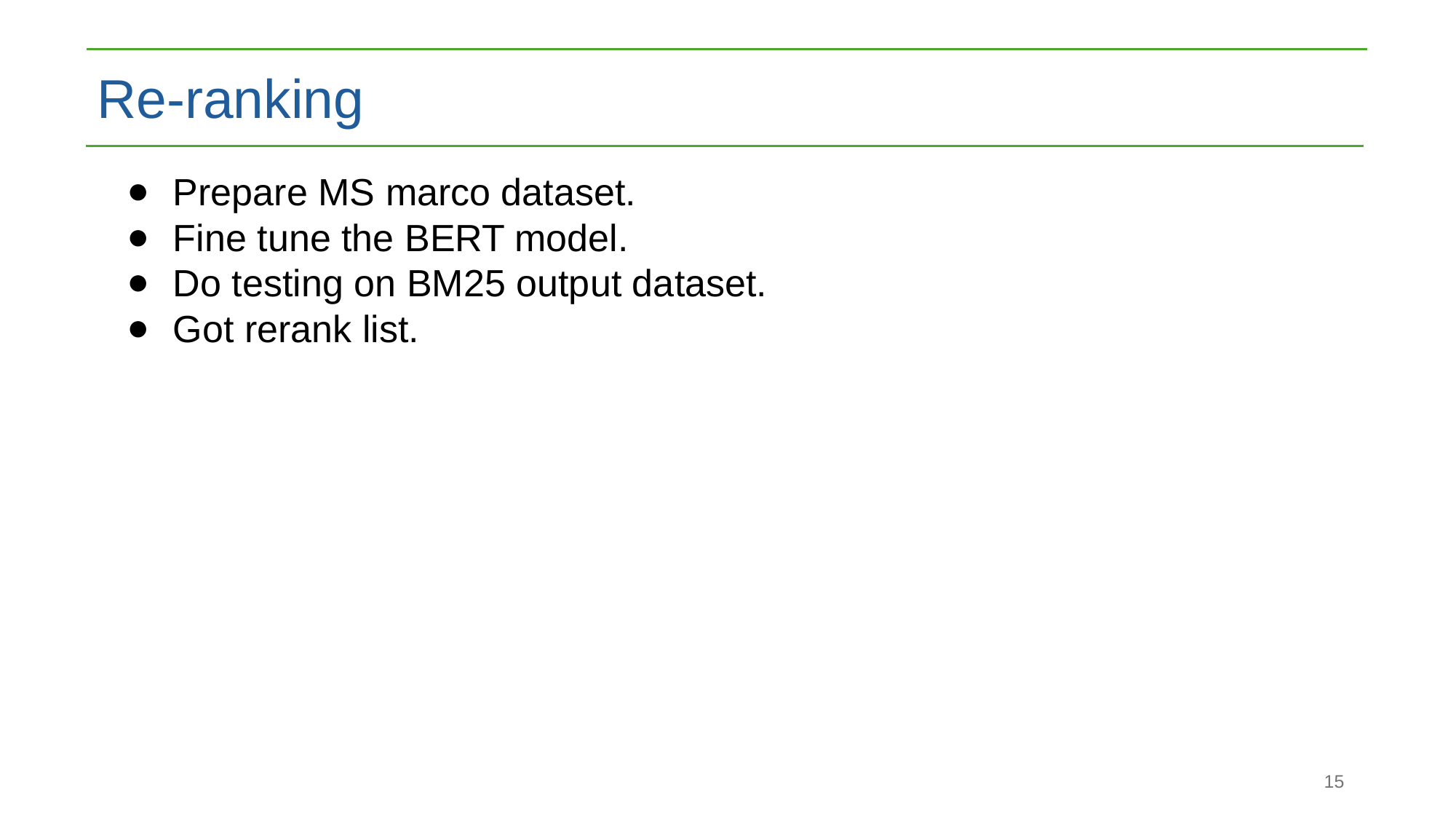

Re-ranking
Prepare MS marco dataset.
Fine tune the BERT model.
Do testing on BM25 output dataset.
Got rerank list.
15